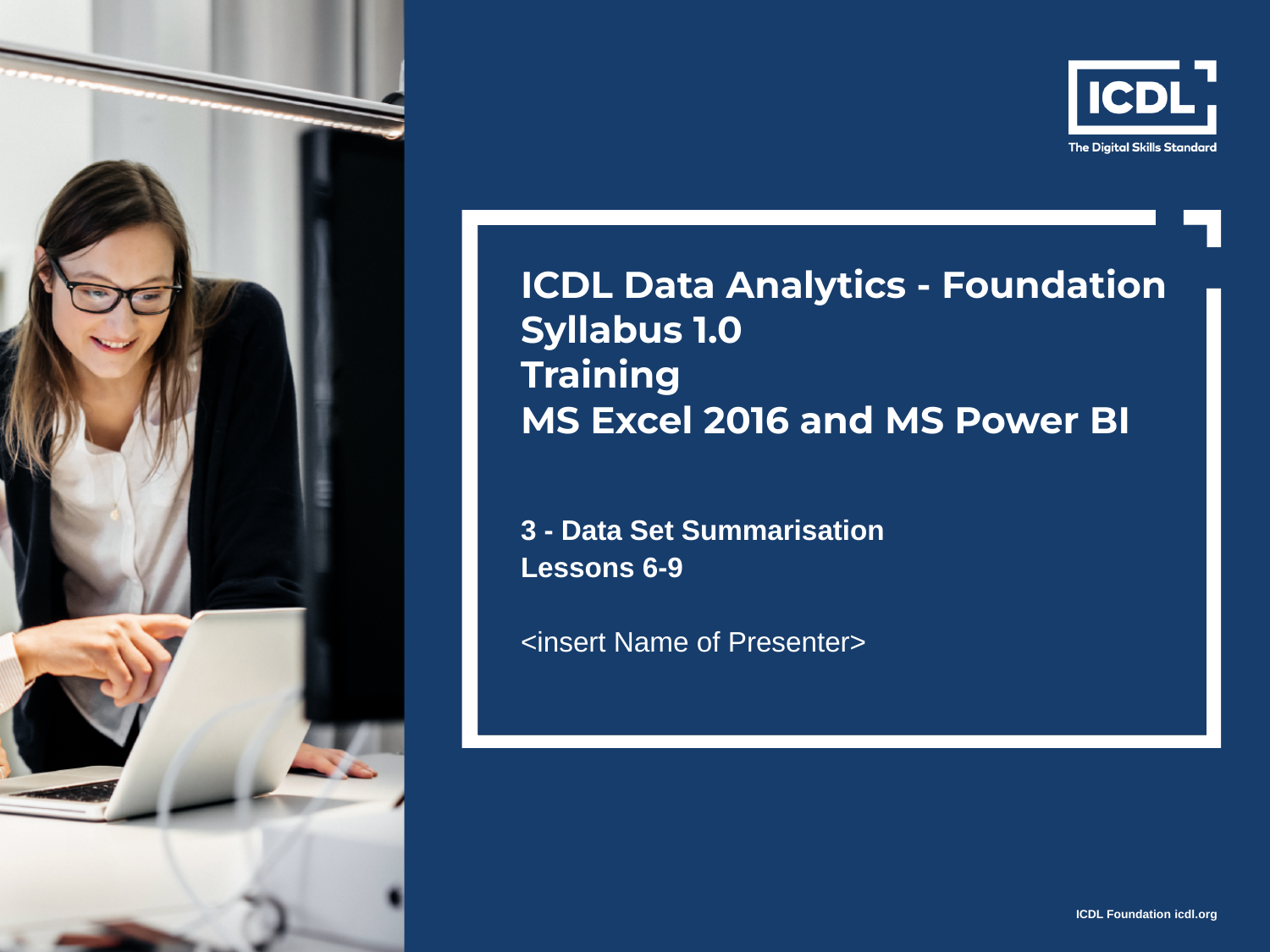

# ICDL Data Analytics - Foundation Syllabus 1.0 Training MS Excel 2016 and MS Power BI
3 - Data Set Summarisation
Lessons 6-9

<insert Name of Presenter>